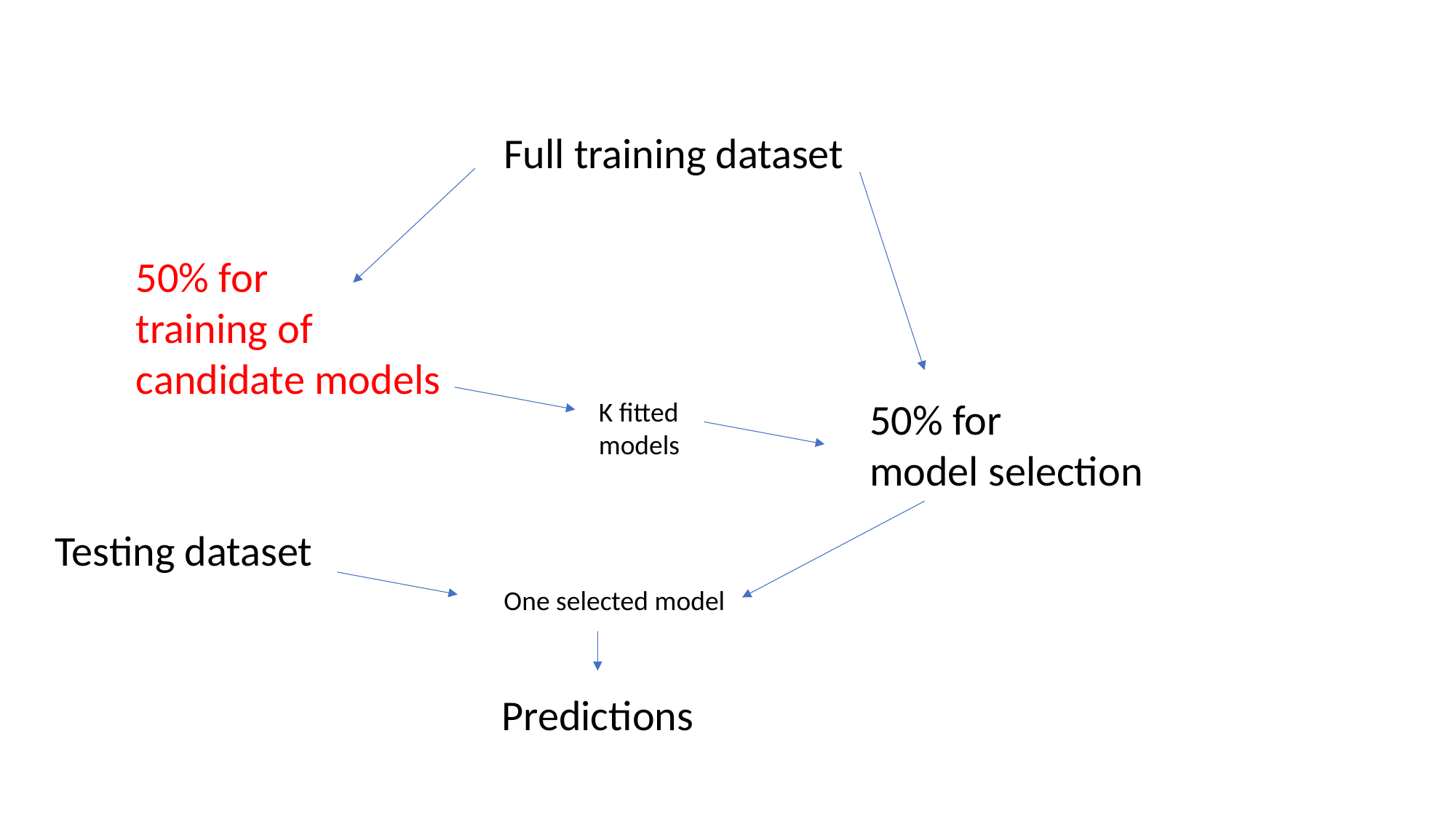

Full training dataset
50% for
training of candidate models
50% for
model selection
K fitted models
Testing dataset
One selected model
Predictions